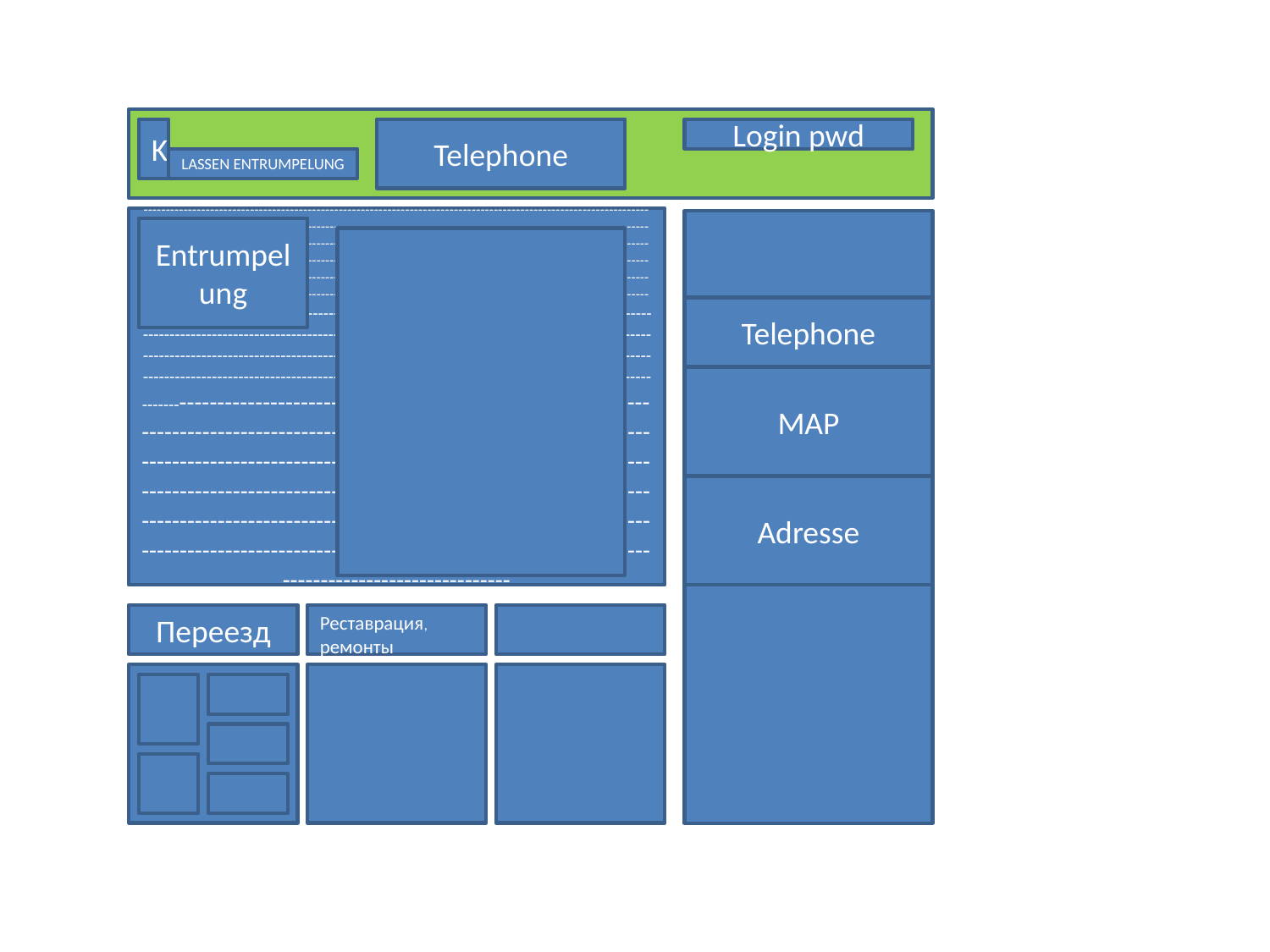

#

K
Telephone
Login pwd
LASSEN ENTRUMPELUNG
-------------------------------------------------------------------------------------------------------------------------------------------------------------------------------------------------------------------------------------------------------------------------------------------------------------------------------------------------------------------------------------------------------------------------------------------------------------------------------------------------------------------------------------------------------------------------------------------------------------------------------------------------------------------------------------------------------------------------------------------------------------------------------------------------------------------------------------------------------------------------------------------------------------------------------------------------------------------------------------------------------------------------------------------------------------------------------------------------------------------------------------------------------------------------------------------------------------------------------------------------------------------------------------------------------------------------------------------------------------------------------------------------------------------------------------------------------------------------------------------------------------------------------------------------------------------

Entrumpelung

Telephone
MAP
Adresse
Переезд
Реставрация, ремонты